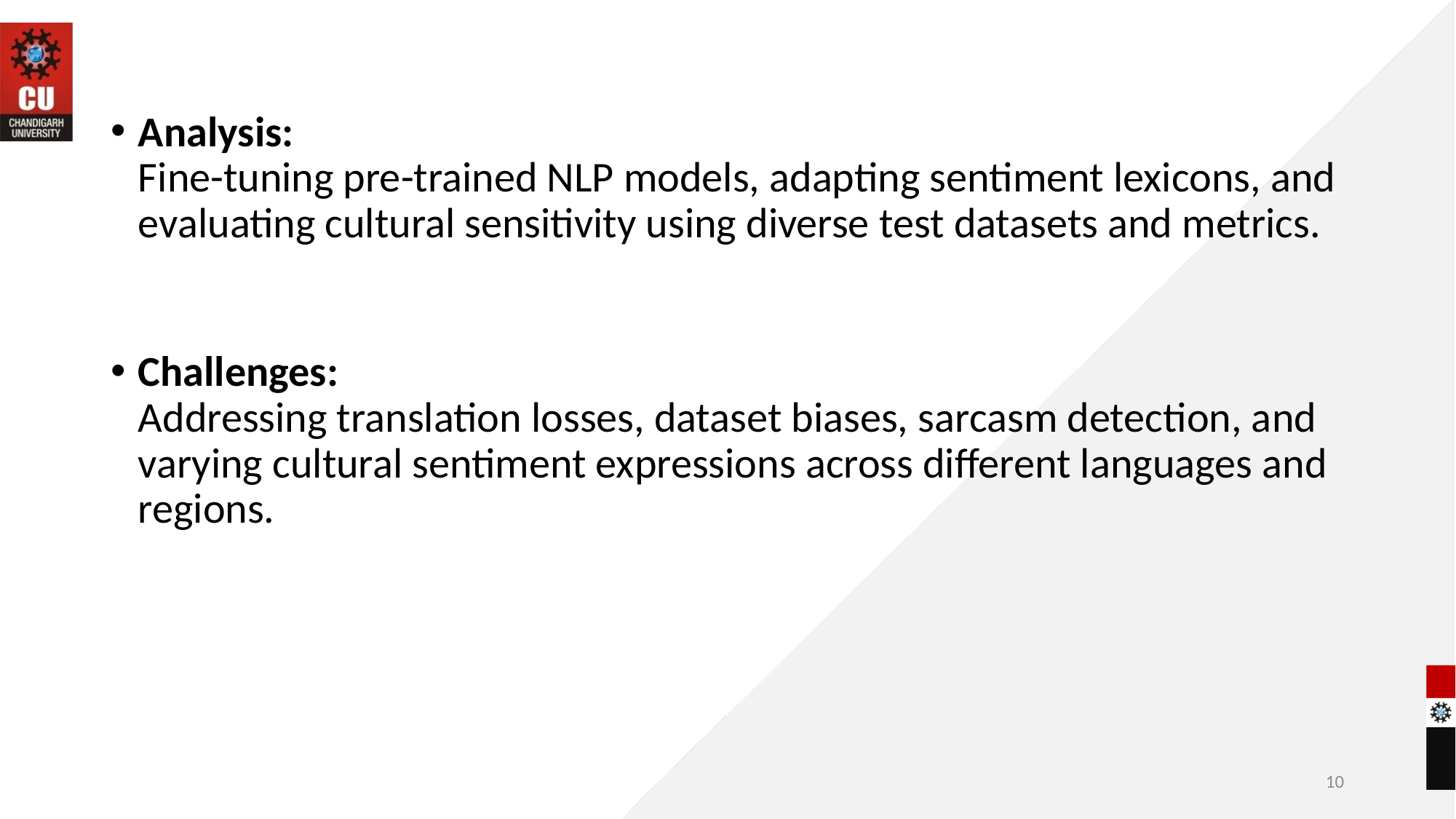

Analysis:
Fine-tuning pre-trained NLP models, adapting sentiment lexicons, and evaluating cultural sensitivity using diverse test datasets and metrics.

Challenges:
Addressing translation losses, dataset biases, sarcasm detection, and varying cultural sentiment expressions across different languages and regions.

10